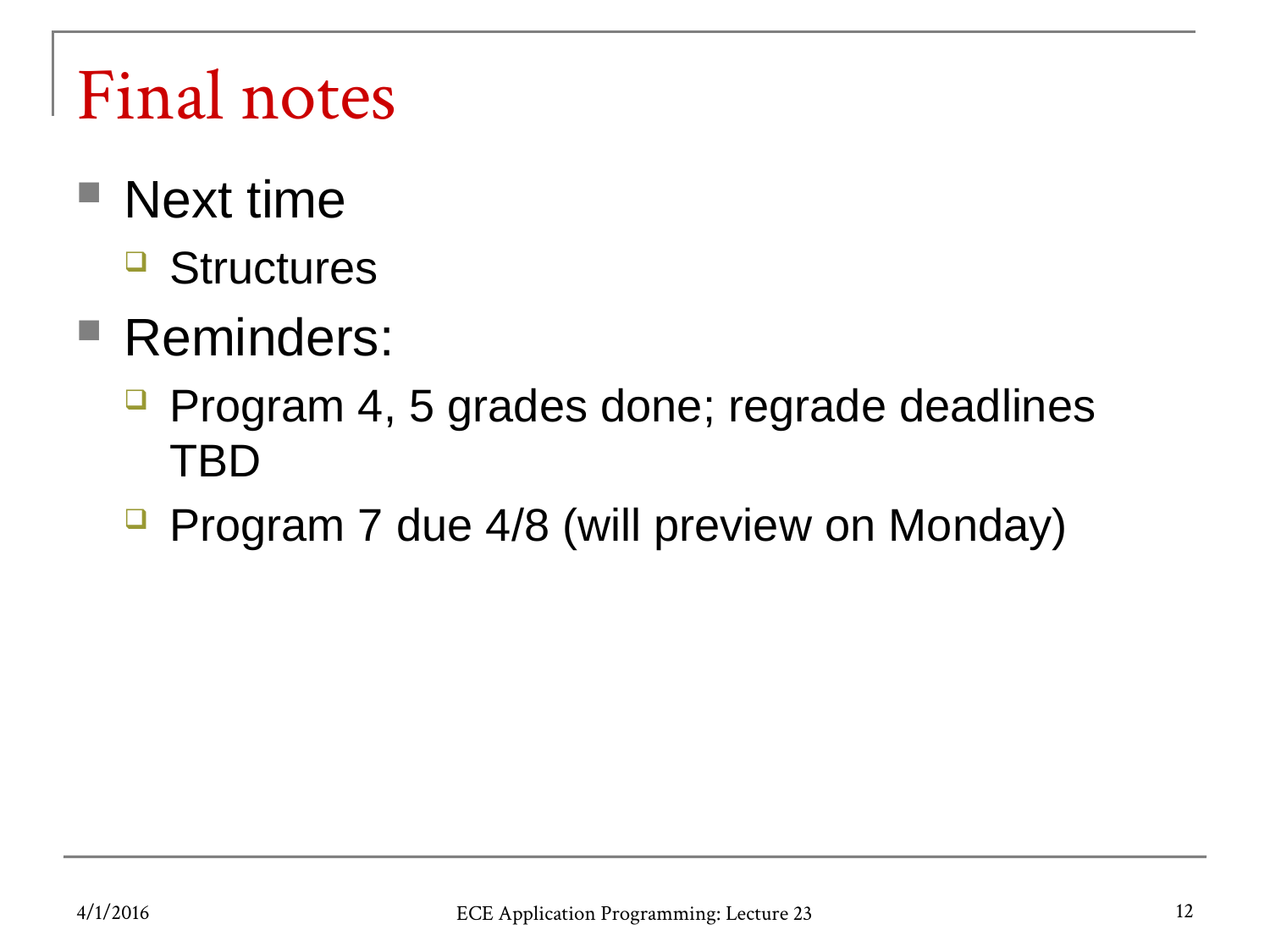

# Final notes
Next time
Structures
Reminders:
Program 4, 5 grades done; regrade deadlines TBD
Program 7 due 4/8 (will preview on Monday)
4/1/2016
12
ECE Application Programming: Lecture 23